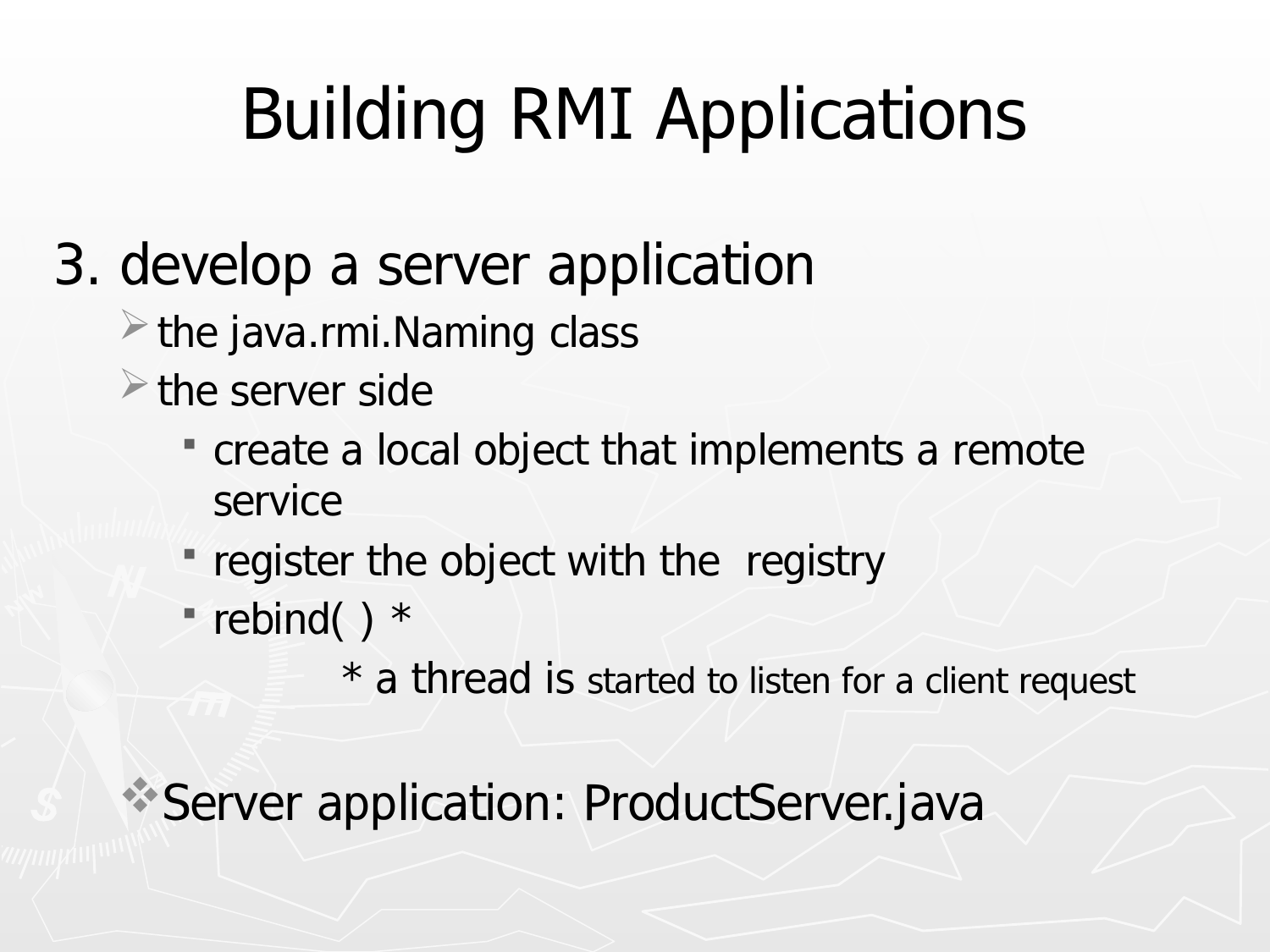

# Building RMI Applications
3. develop a server application
the java.rmi.Naming class
the server side
create a local object that implements a remote service
register the object with the  registry
rebind( ) *
		* a thread is started to listen for a client request

Server application: ProductServer.java